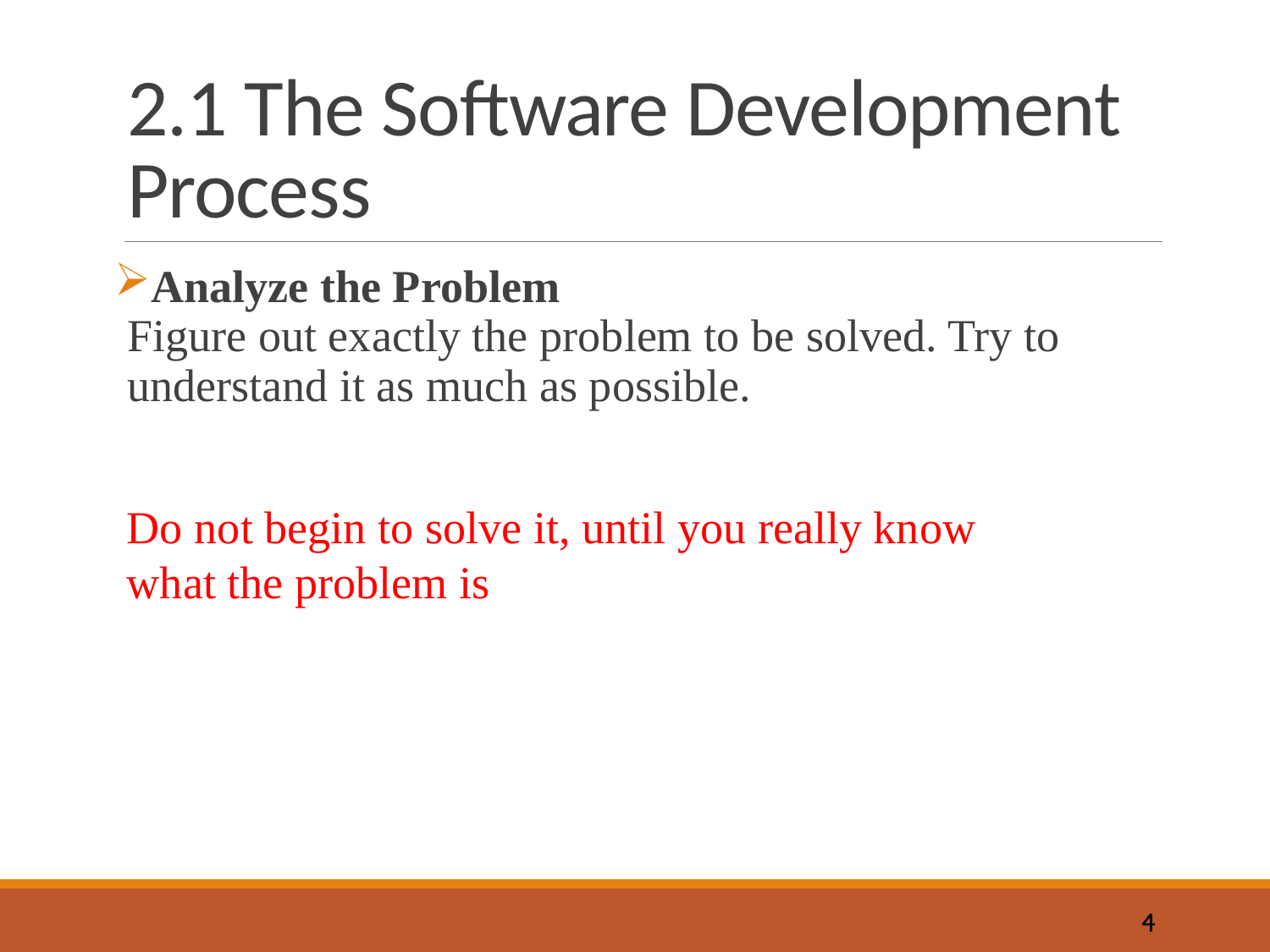

# 2.1 The Software Development Process
Analyze the Problem
Figure out exactly the problem to be solved. Try to understand it as much as possible.
Do not begin to solve it, until you really know what the problem is
4